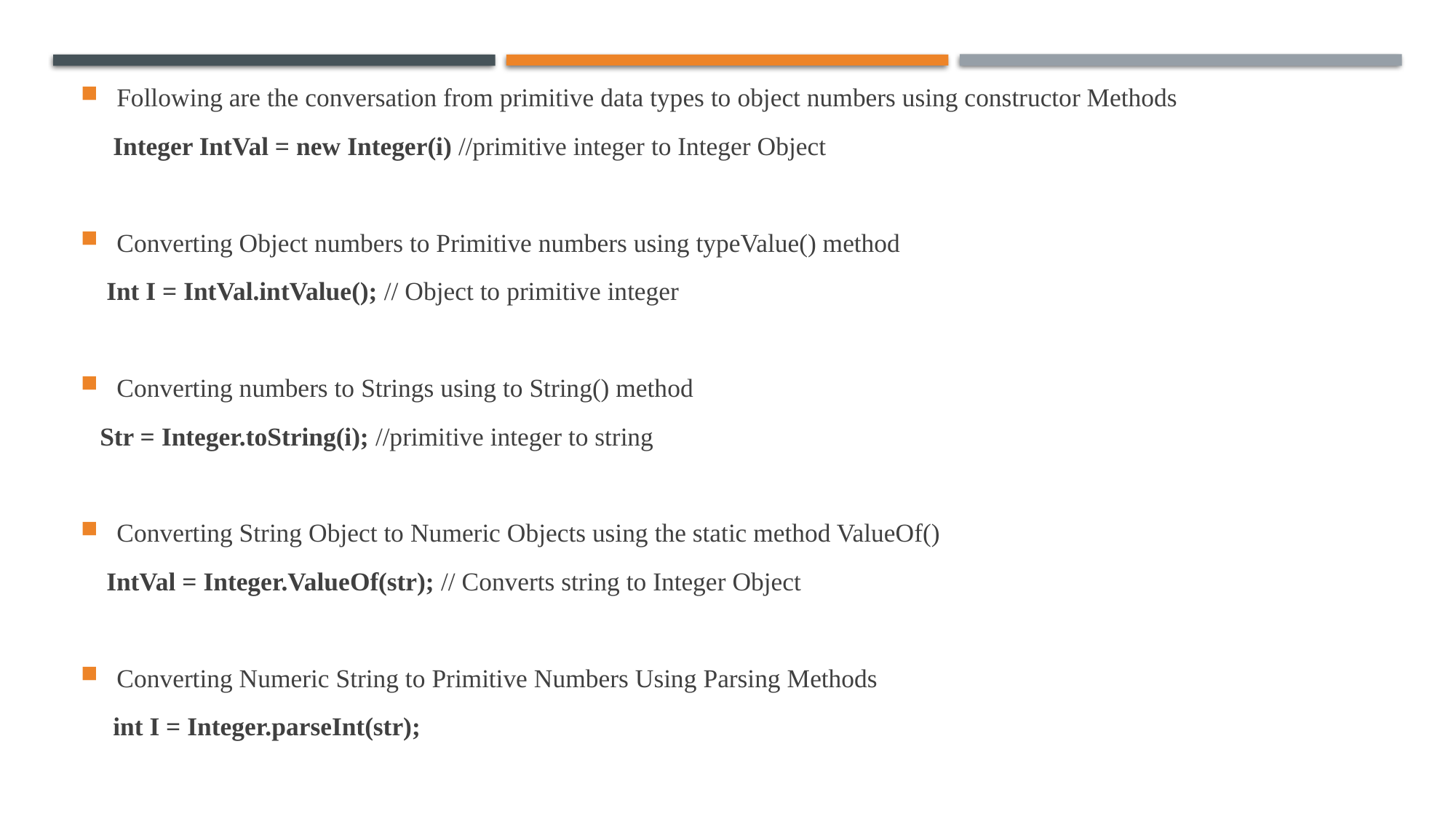

Following are the conversation from primitive data types to object numbers using constructor Methods
     Integer IntVal = new Integer(i) //primitive integer to Integer Object

Converting Object numbers to Primitive numbers using typeValue() method
    Int I = IntVal.intValue(); // Object to primitive integer

Converting numbers to Strings using to String() method
   Str = Integer.toString(i); //primitive integer to string

Converting String Object to Numeric Objects using the static method ValueOf()
    IntVal = Integer.ValueOf(str); // Converts string to Integer Object

Converting Numeric String to Primitive Numbers Using Parsing Methods
     int I = Integer.parseInt(str);